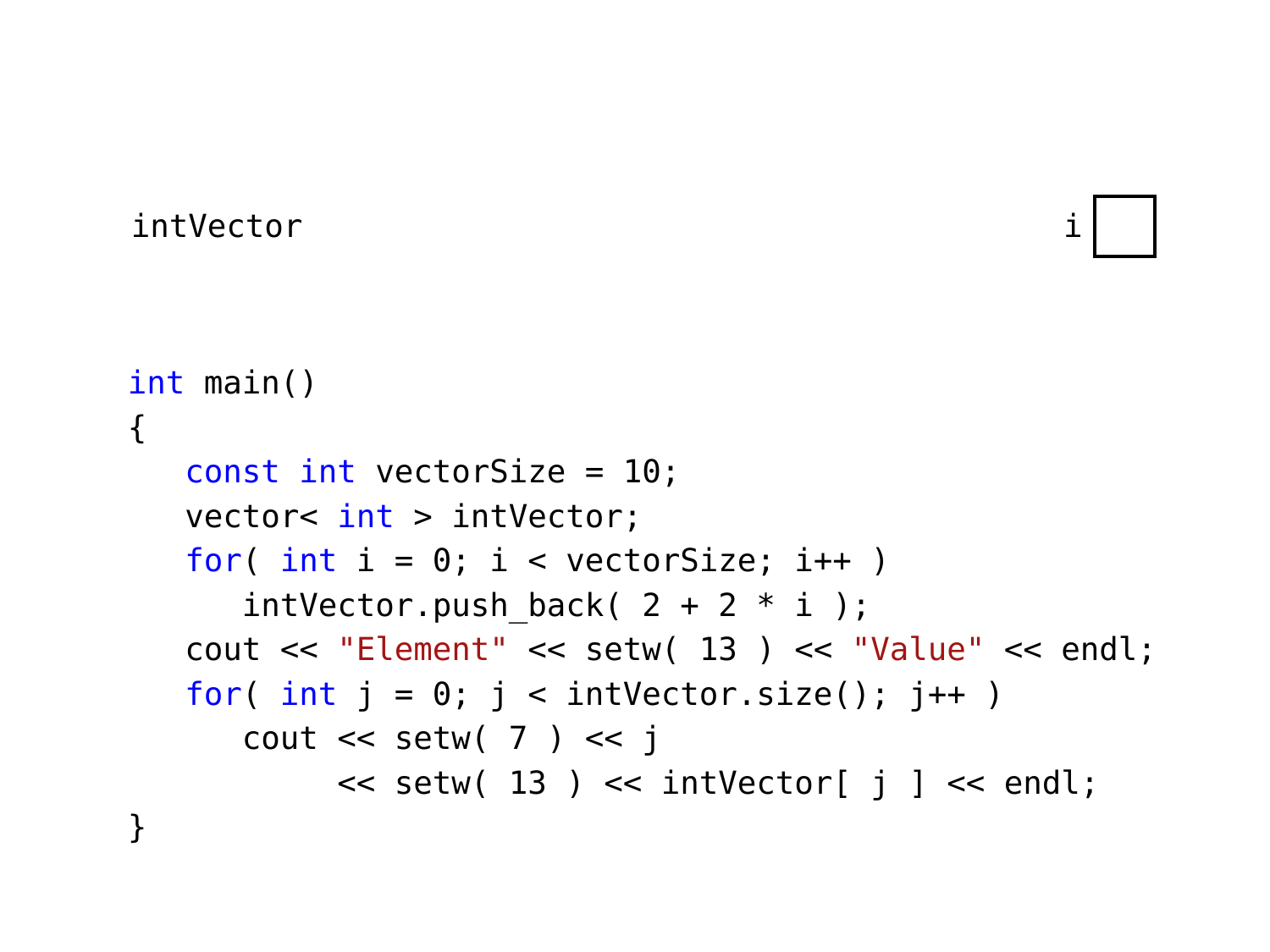

|  |  |  |  |  |  |  |  |  |  |  |  |  |
| --- | --- | --- | --- | --- | --- | --- | --- | --- | --- | --- | --- | --- |
| intVector |  |  |  |  |  |  |  |  |  |  | i |  |
int main()
{
   const int vectorSize = 10;
   vector< int > intVector;
   for( int i = 0; i < vectorSize; i++ )
      intVector.push_back( 2 + 2 * i );
   cout << "Element" << setw( 13 ) << "Value" << endl;
   for( int j = 0; j < intVector.size(); j++ )
      cout << setw( 7 ) << j
           << setw( 13 ) << intVector[ j ] << endl;
}